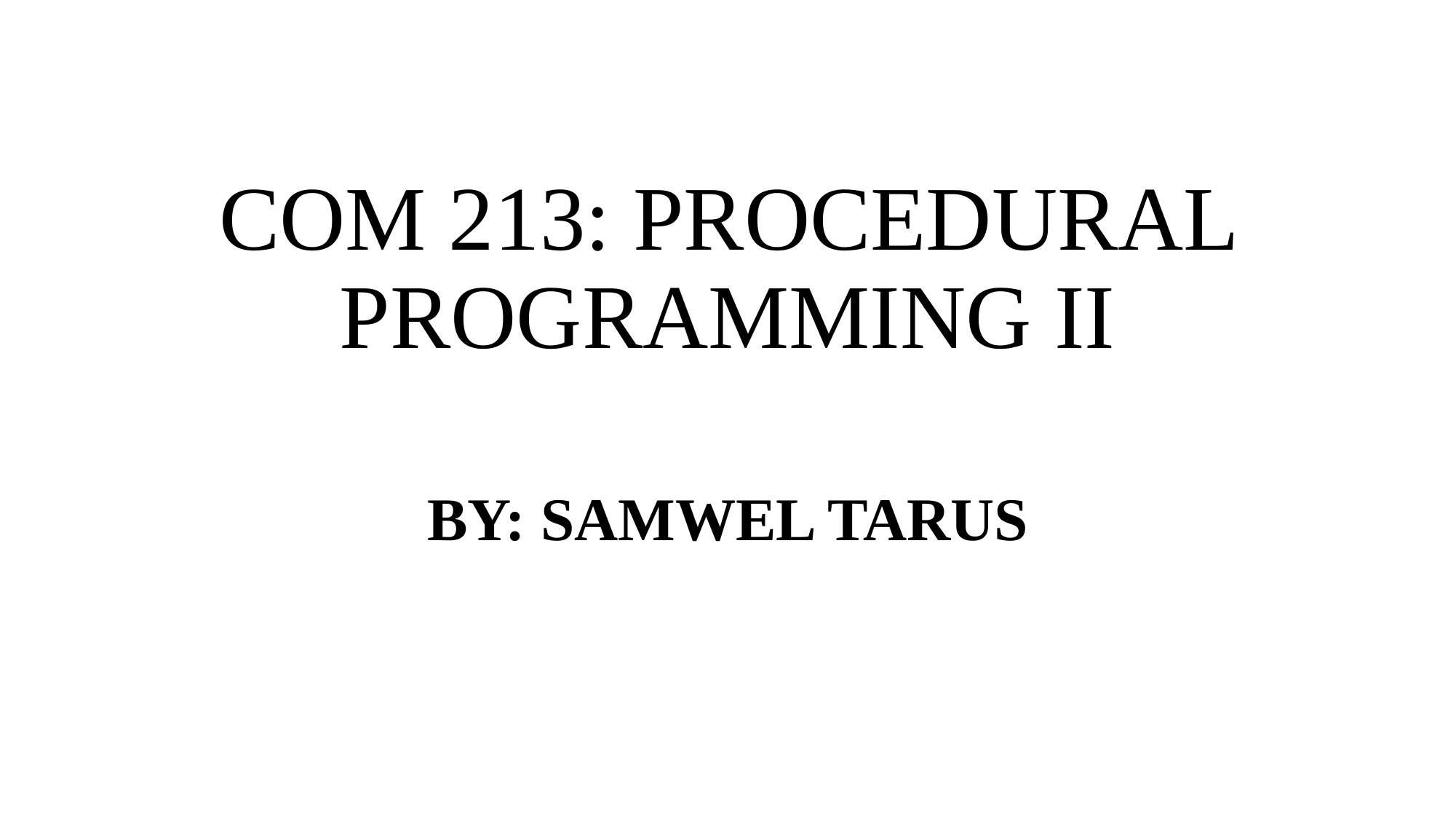

# COM 213: PROCEDURAL PROGRAMMING II
BY: SAMWEL TARUS